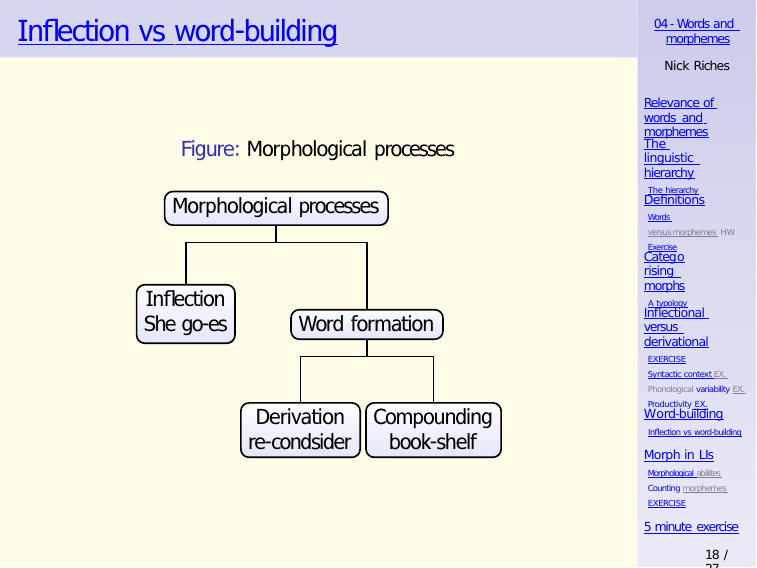

# Inflection vs word-building
04 - Words and  morphemes
Nick Riches

Relevance of words  and morphemes
The linguistic  hierarchy
The hierarchy
Figure: Morphological processes
Definitions
Words versus morphemes  HW Exercise
Morphological processes

Categorising  morphs
A typology
Inflection

Inflectional versus  derivational
EXERCISE
Syntactic context EX.  Phonological variability EX.  Productivity EX.
Word formation
She go-es

Compounding
Derivation

Word-building
Inflection vs word-building
book-shelf
re-condsider
Morph in LIs
Morphological abiliites  Counting morphemes  EXERCISE
5 minute exercise
18 / 27